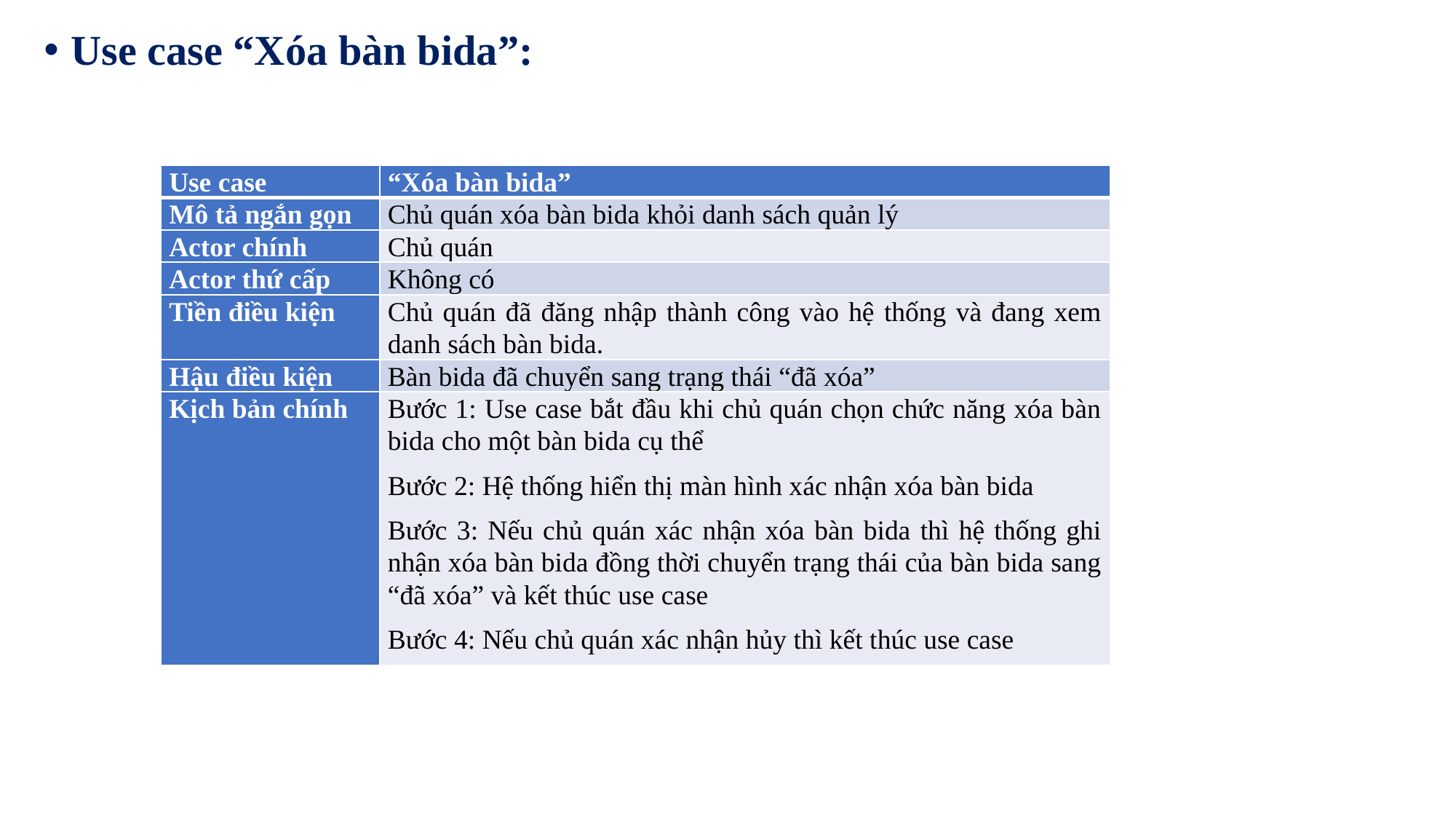

Use case “Xóa bàn bida”:
| Use case | “Xóa bàn bida” |
| --- | --- |
| Mô tả ngắn gọn | Chủ quán xóa bàn bida khỏi danh sách quản lý |
| Actor chính | Chủ quán |
| Actor thứ cấp | Không có |
| Tiền điều kiện | Chủ quán đã đăng nhập thành công vào hệ thống và đang xem danh sách bàn bida. |
| Hậu điều kiện | Bàn bida đã chuyển sang trạng thái “đã xóa” |
| Kịch bản chính | Bước 1: Use case bắt đầu khi chủ quán chọn chức năng xóa bàn bida cho một bàn bida cụ thể Bước 2: Hệ thống hiển thị màn hình xác nhận xóa bàn bida Bước 3: Nếu chủ quán xác nhận xóa bàn bida thì hệ thống ghi nhận xóa bàn bida đồng thời chuyển trạng thái của bàn bida sang “đã xóa” và kết thúc use case Bước 4: Nếu chủ quán xác nhận hủy thì kết thúc use case |